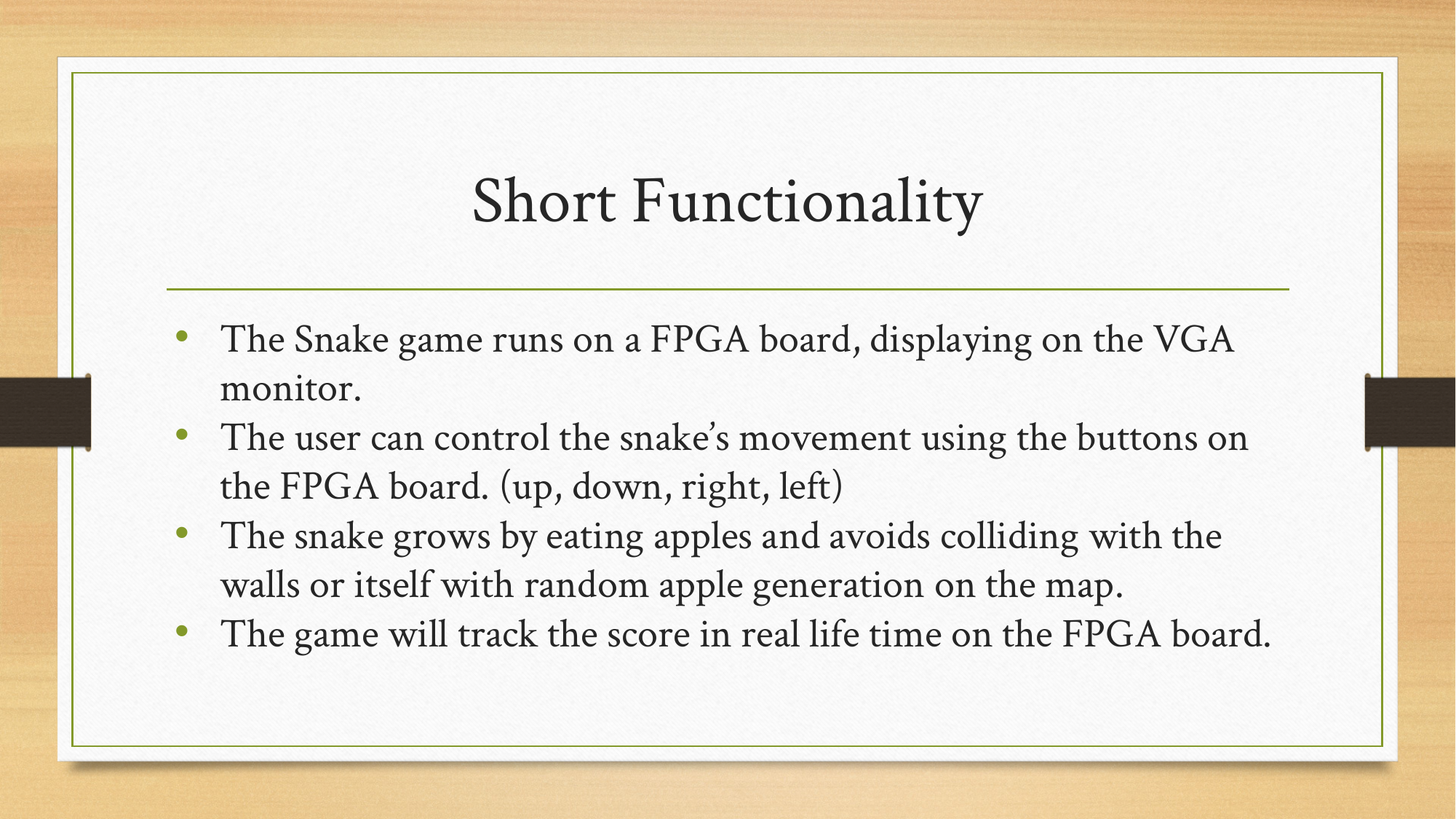

# Short Functionality
The Snake game runs on a FPGA board, displaying on the VGA monitor.
The user can control the snake’s movement using the buttons on the FPGA board. (up, down, right, left)
The snake grows by eating apples and avoids colliding with the walls or itself with random apple generation on the map.
The game will track the score in real life time on the FPGA board.